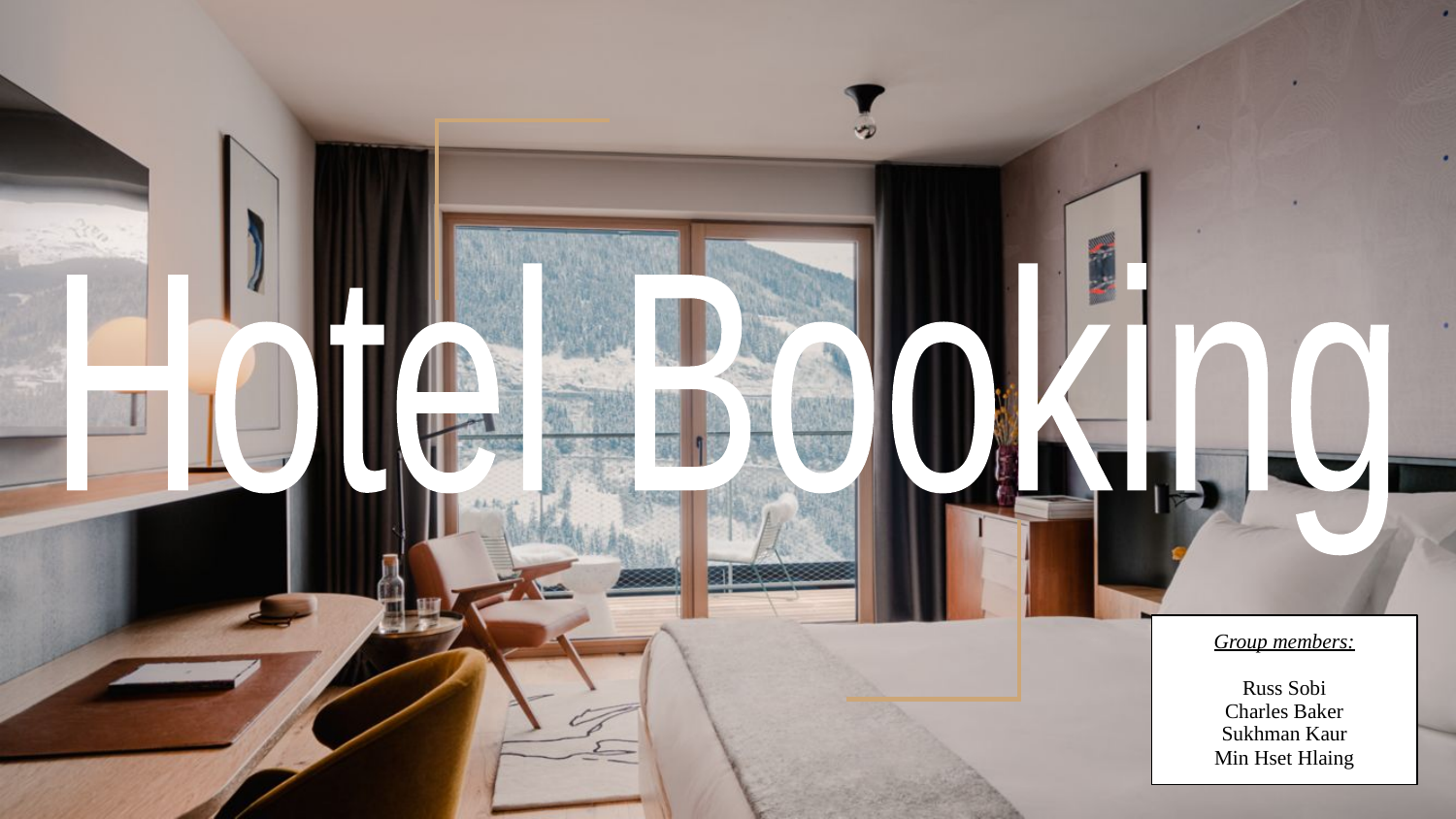

Hotel Booking
Group members:

Russ Sobi
Charles Baker
Sukhman Kaur
Min Hset Hlaing